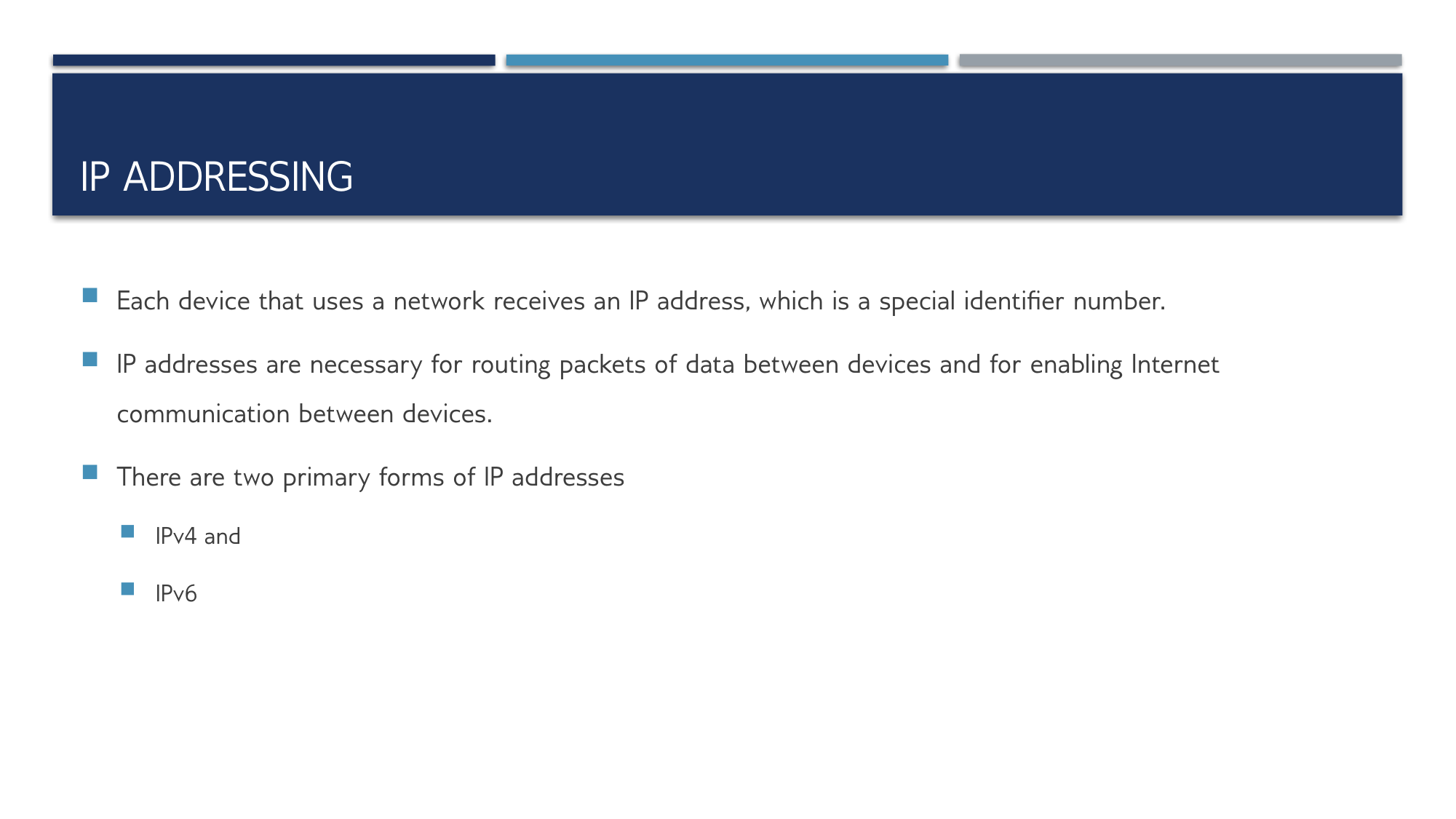

# IP addressing
Each device that uses a network receives an IP address, which is a special identifier number.
IP addresses are necessary for routing packets of data between devices and for enabling Internet communication between devices.
There are two primary forms of IP addresses
IPv4 and
IPv6